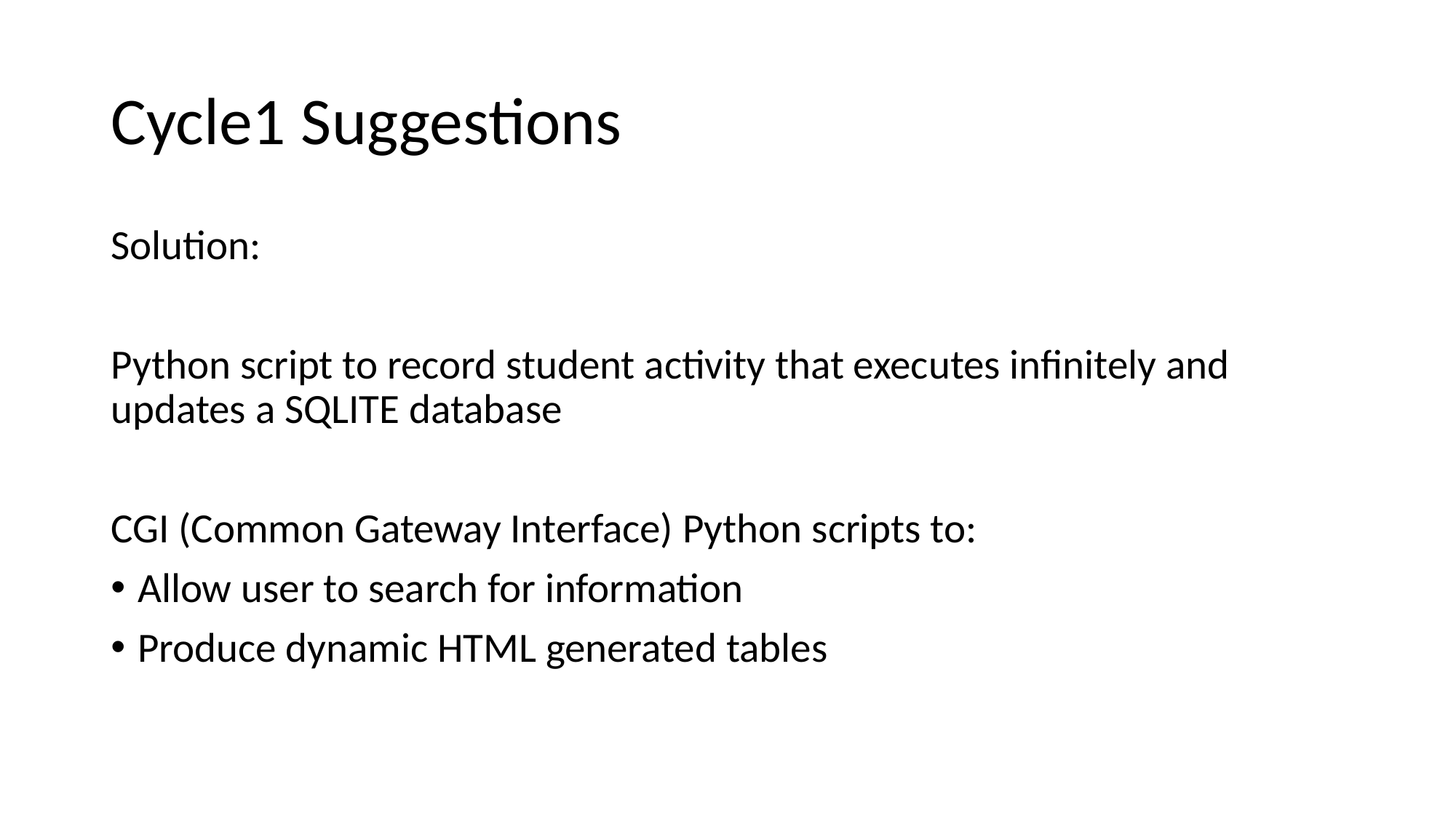

# Cycle1 Suggestions
Solution:

Python script to record student activity that executes infinitely and updates a SQLITE database

CGI (Common Gateway Interface) Python scripts to:
Allow user to search for information
Produce dynamic HTML generated tables